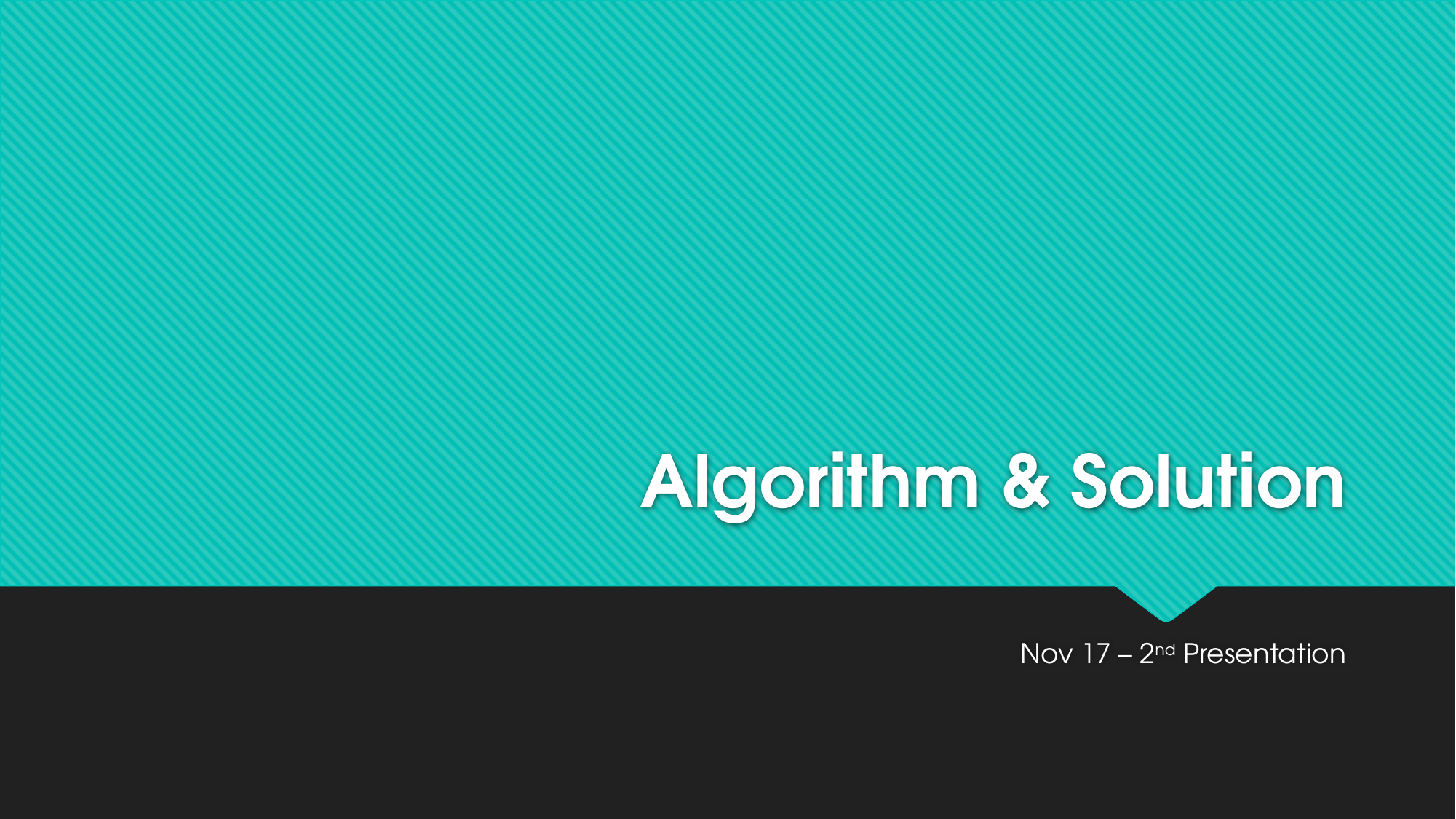

# Algorithm & Solution
Nov 17 – 2nd Presentation